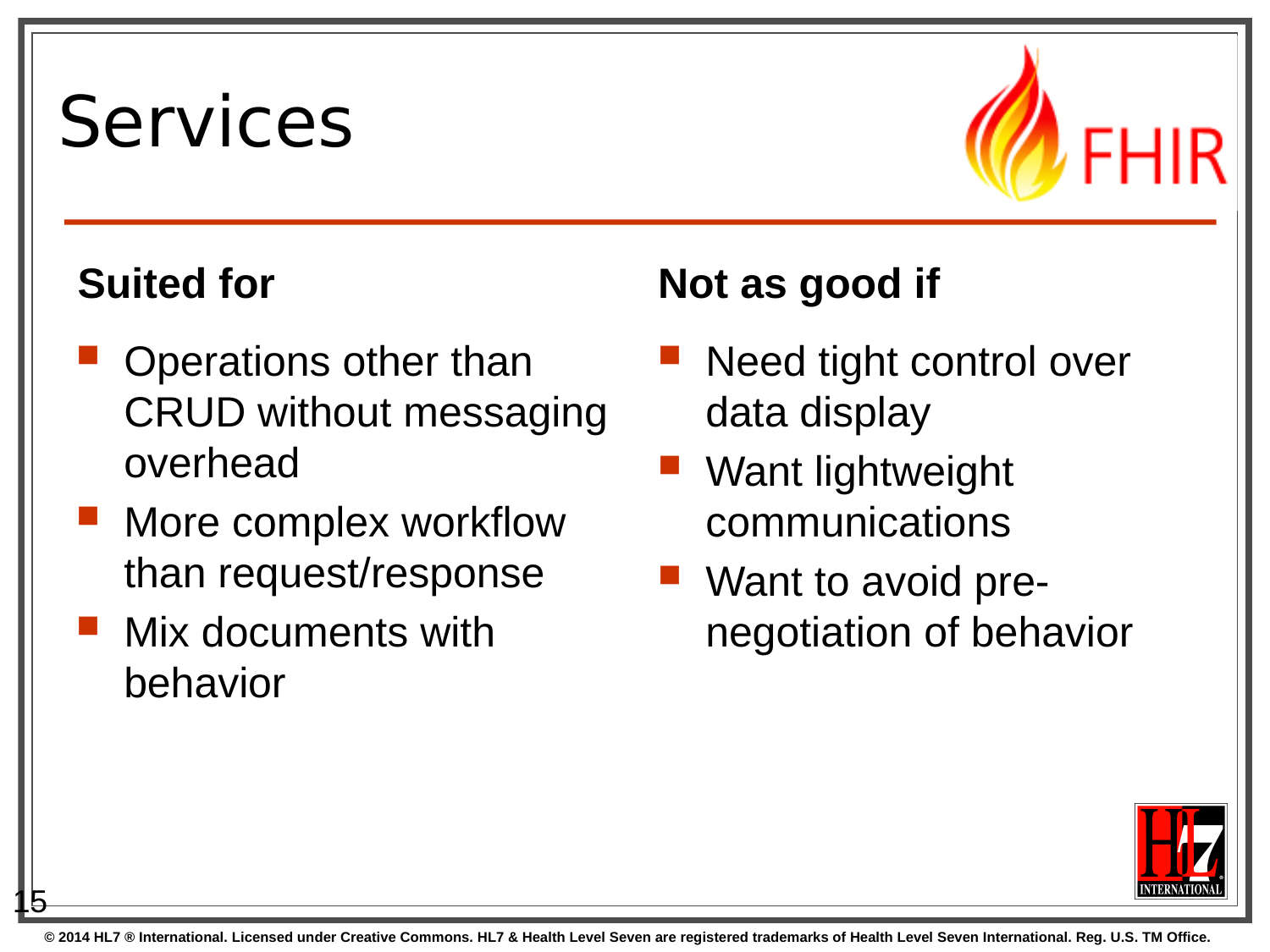

# Services
Suited for
Not as good if
Operations other than CRUD without messaging overhead
More complex workflow than request/response
Mix documents with behavior
Need tight control over data display
Want lightweight communications
Want to avoid pre-negotiation of behavior
15